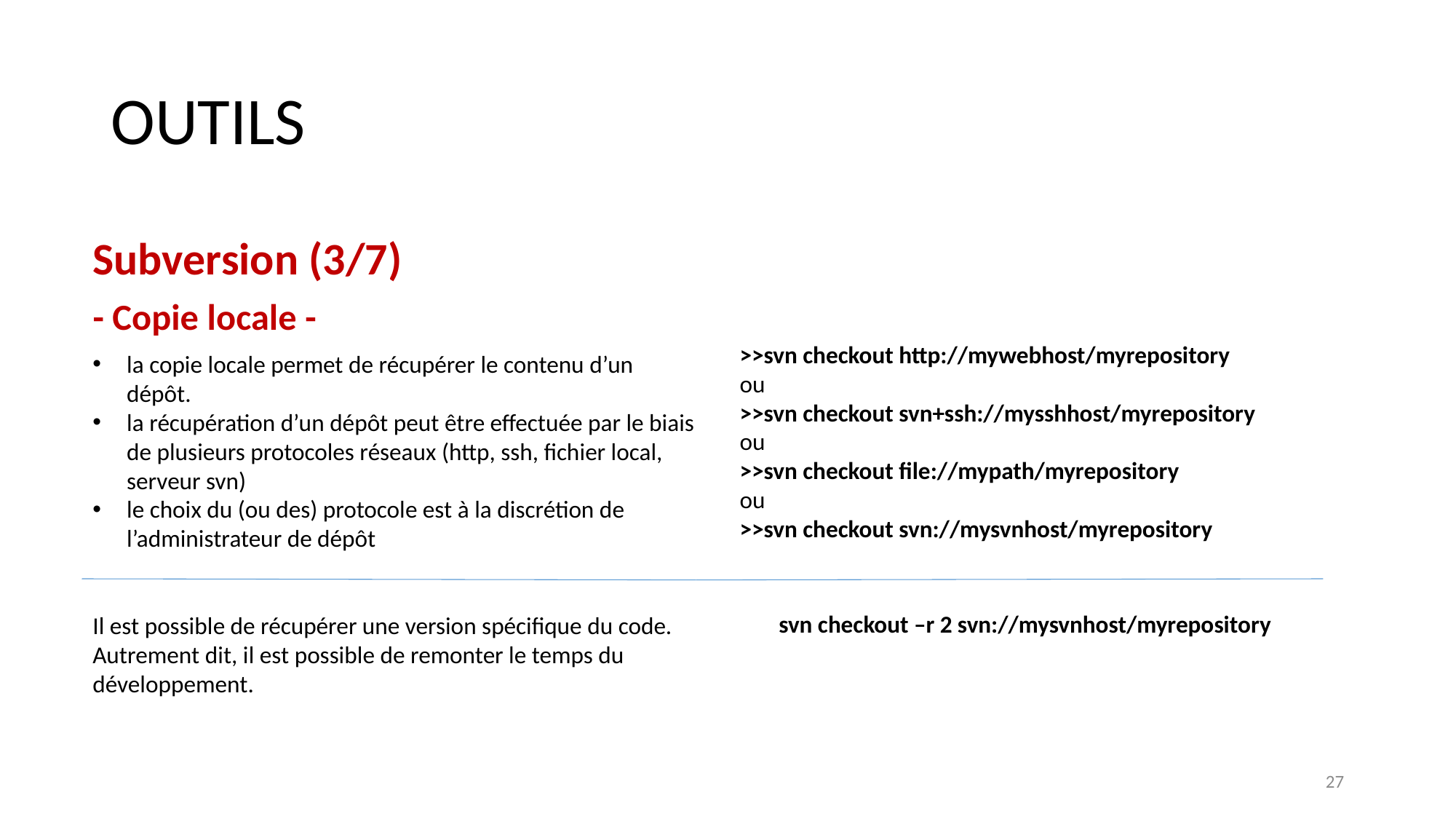

# OUTILS
Subversion (3/7)
- Copie locale -

>>svn checkout http://mywebhost/myrepository
ou
>>svn checkout svn+ssh://mysshhost/myrepository
ou
>>svn checkout file://mypath/myrepository
ou
>>svn checkout svn://mysvnhost/myrepository

la copie locale permet de récupérer le contenu d’un dépôt.
la récupération d’un dépôt peut être effectuée par le biais de plusieurs protocoles réseaux (http, ssh, fichier local, serveur svn)
le choix du (ou des) protocole est à la discrétion de l’administrateur de dépôt

Il est possible de récupérer une version spécifique du code. Autrement dit, il est possible de remonter le temps du développement.

svn checkout –r 2 svn://mysvnhost/myrepository
27